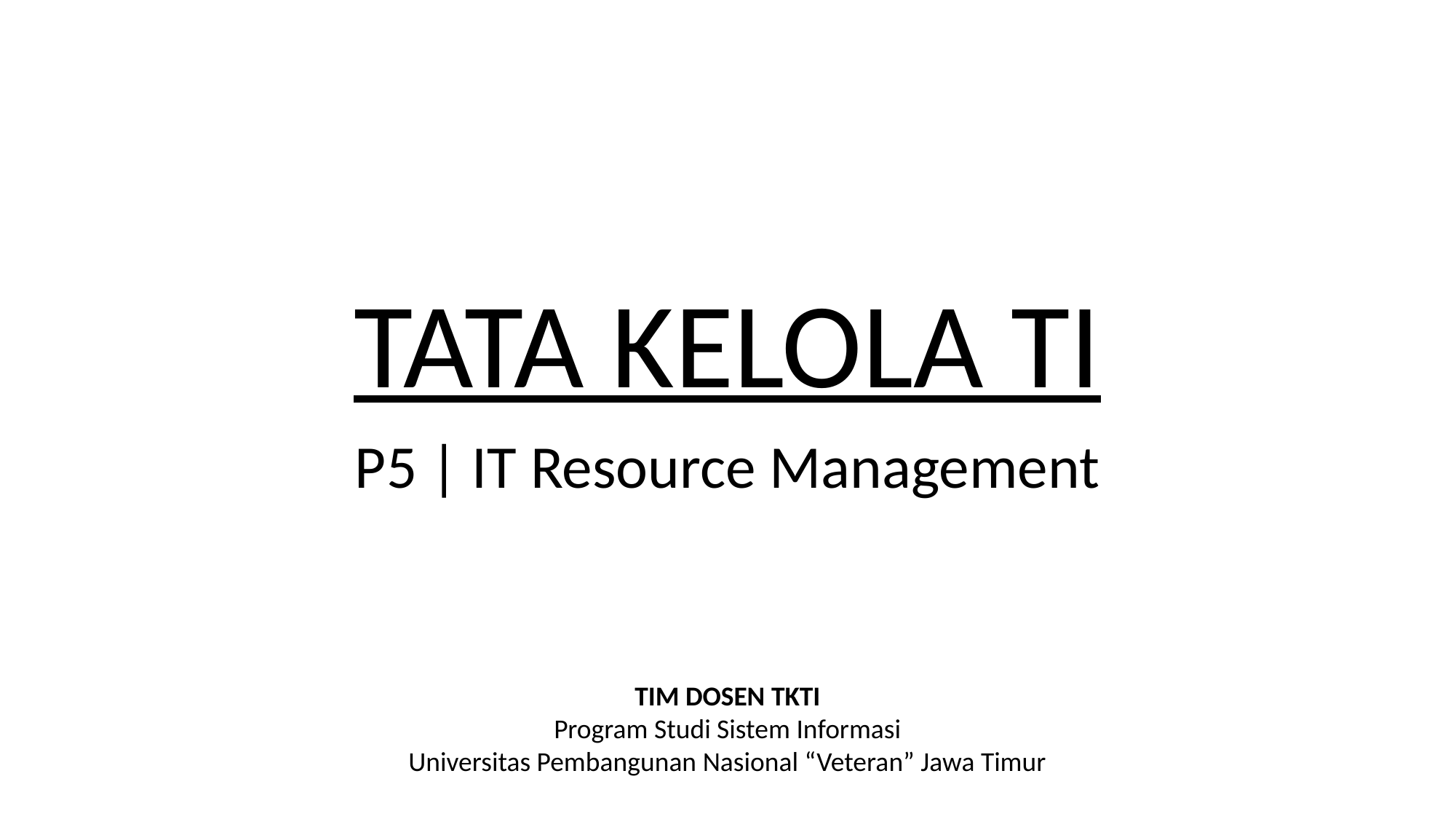

# TATA KELOLA TI
P5 | IT Resource Management
TIM DOSEN TKTI
Program Studi Sistem Informasi
Universitas Pembangunan Nasional “Veteran” Jawa Timur